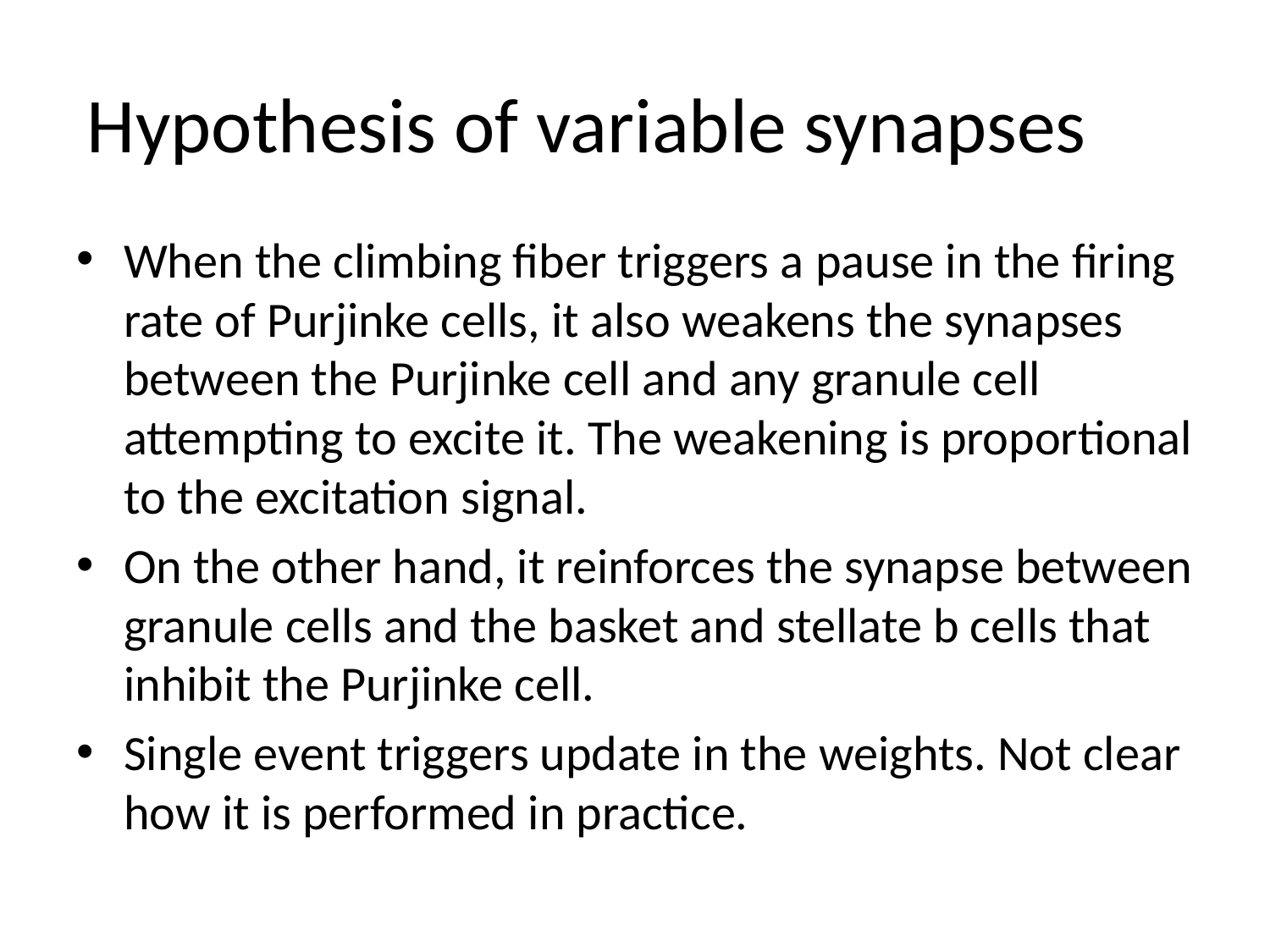

# Hypothesis of variable synapses
When the climbing fiber triggers a pause in the firing rate of Purjinke cells, it also weakens the synapses between the Purjinke cell and any granule cell attempting to excite it. The weakening is proportional to the excitation signal.
On the other hand, it reinforces the synapse between granule cells and the basket and stellate b cells that inhibit the Purjinke cell.
Single event triggers update in the weights. Not clear how it is performed in practice.